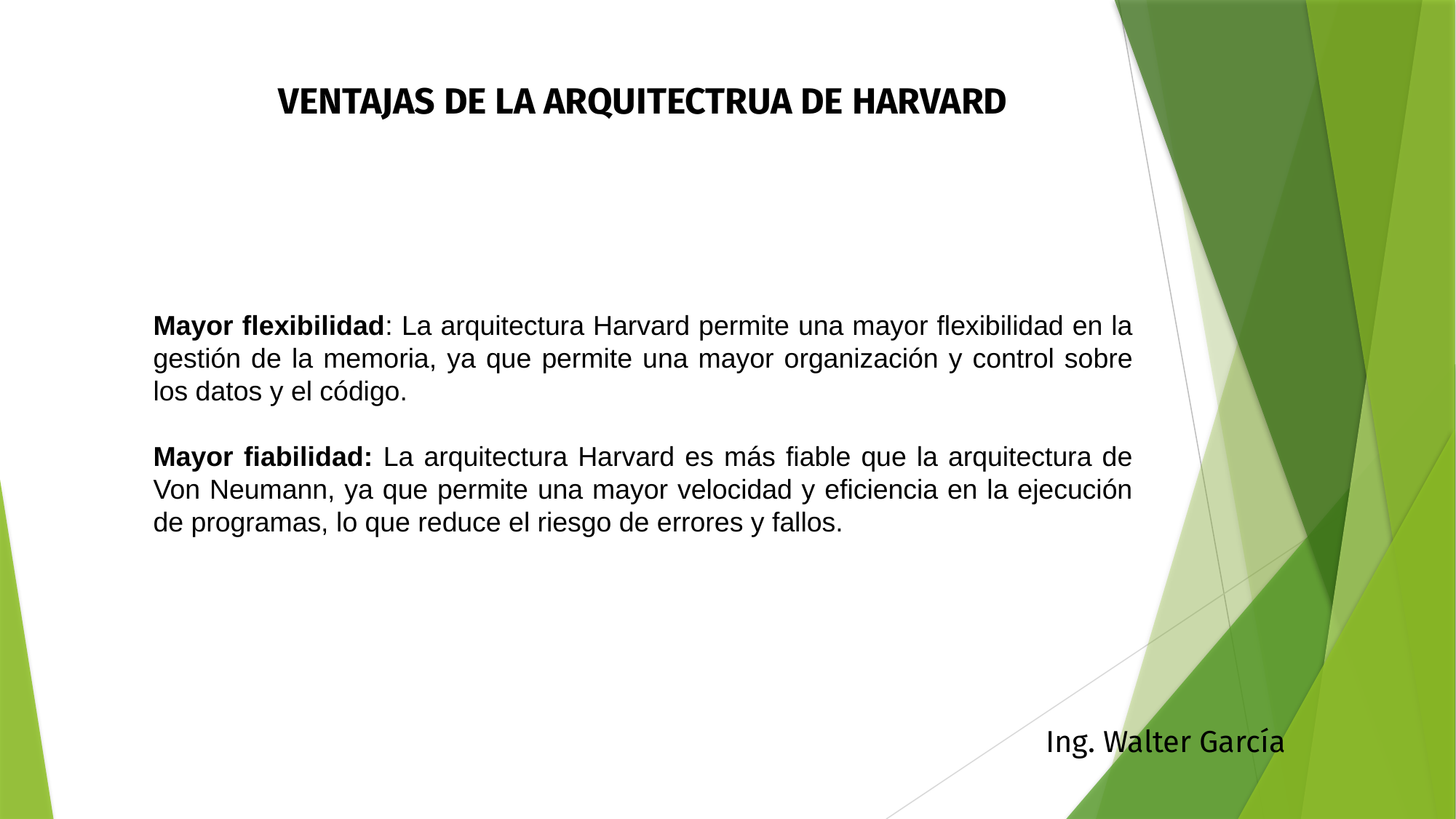

Ventajas de la arquitectrua de harvard

Mayor flexibilidad: La arquitectura Harvard permite una mayor flexibilidad en la gestión de la memoria, ya que permite una mayor organización y control sobre los datos y el código.

Mayor fiabilidad: La arquitectura Harvard es más fiable que la arquitectura de Von Neumann, ya que permite una mayor velocidad y eficiencia en la ejecución de programas, lo que reduce el riesgo de errores y fallos.

Ing. Walter García